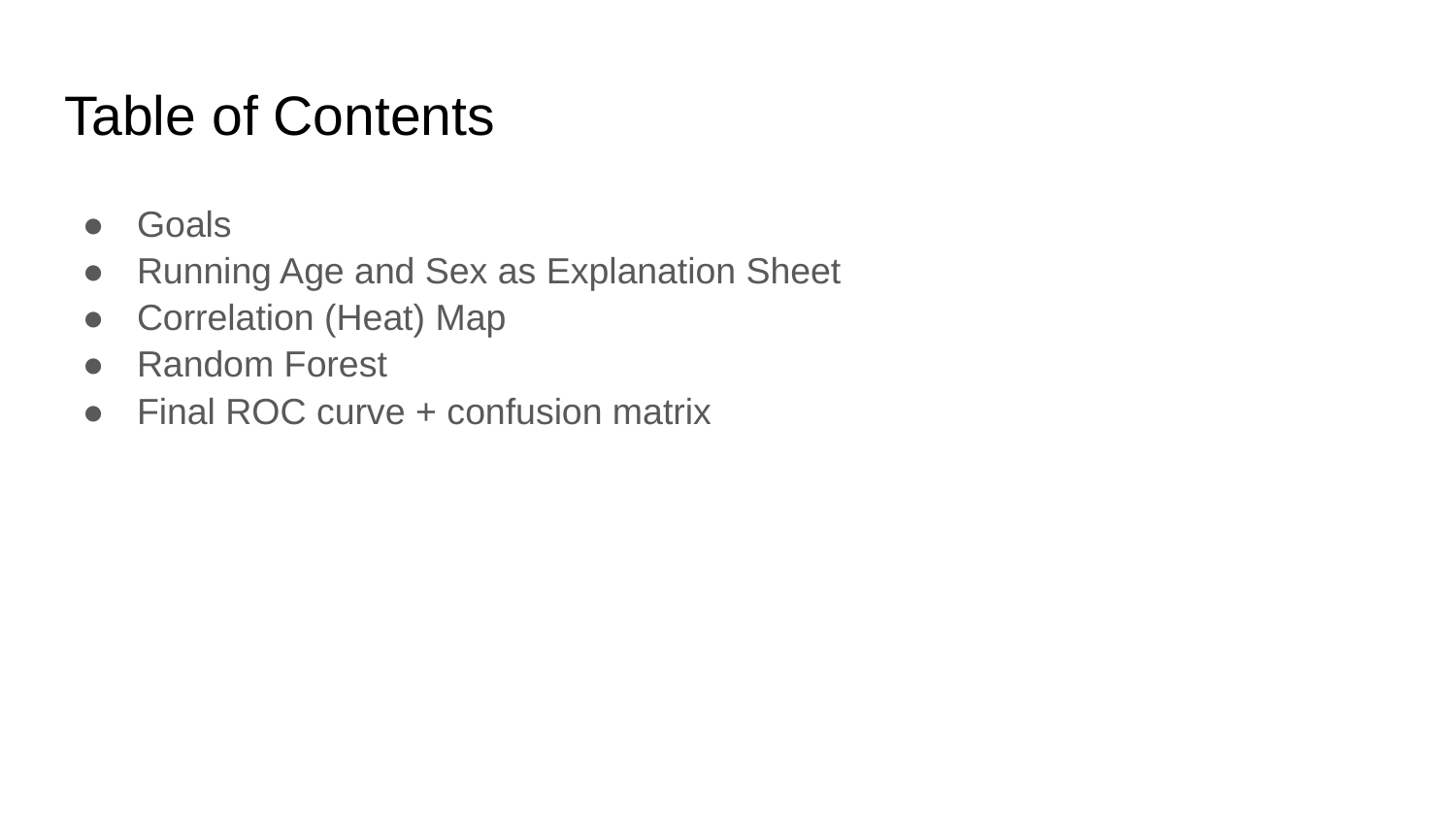

# Table of Contents
Goals
Running Age and Sex as Explanation Sheet
Correlation (Heat) Map
Random Forest
Final ROC curve + confusion matrix